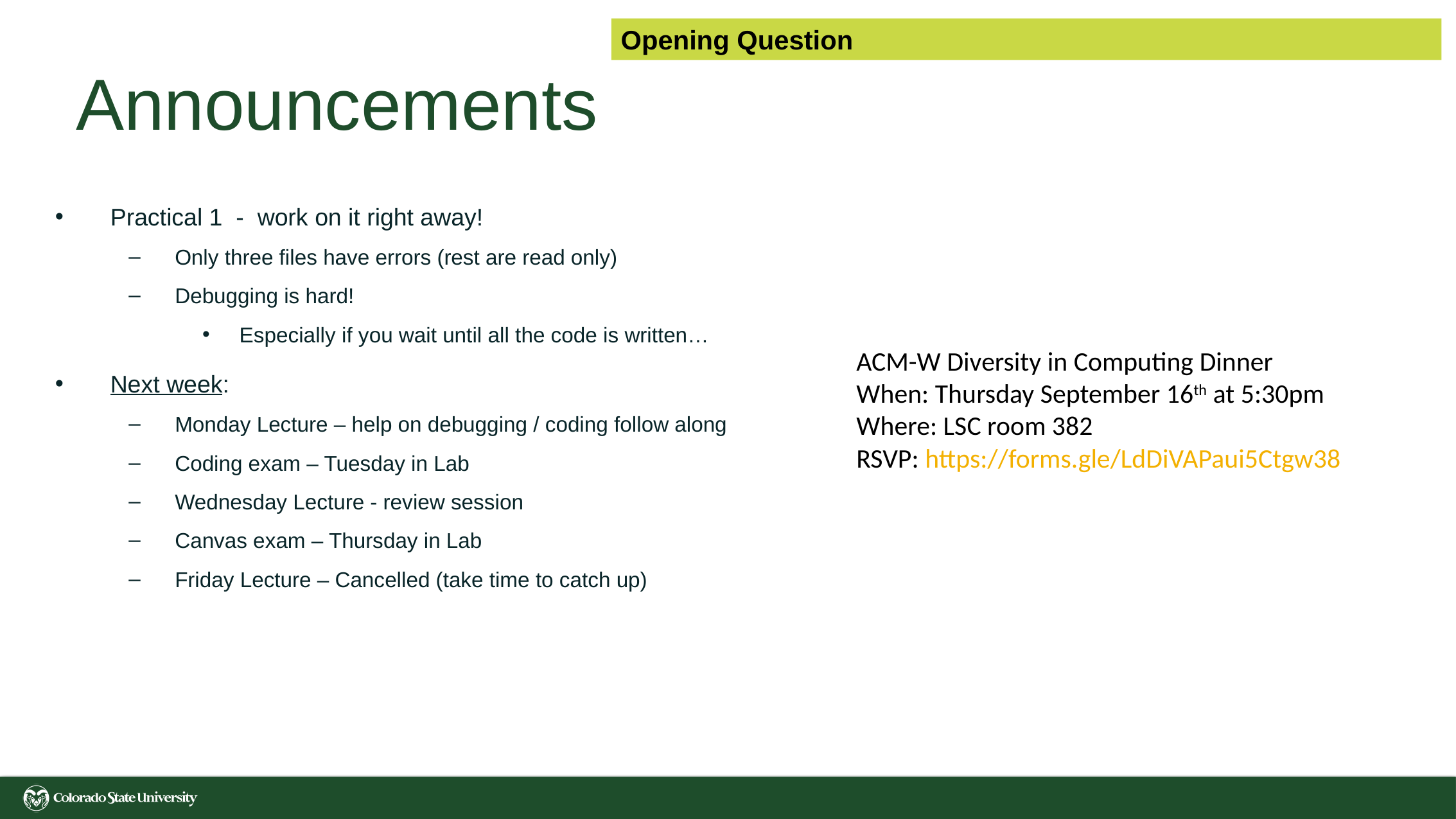

Opening Question
# Announcements
Practical 1  -  work on it right away!
Only three files have errors (rest are read only)
Debugging is hard!
Especially if you wait until all the code is written…
Next week:
Monday Lecture – help on debugging / coding follow along
Coding exam – Tuesday in Lab
Wednesday Lecture - review session
Canvas exam – Thursday in Lab
Friday Lecture – Cancelled (take time to catch up)
ACM-W Diversity in Computing Dinner
When: Thursday September 16th at 5:30pm
Where: LSC room 382
RSVP: https://forms.gle/LdDiVAPaui5Ctgw38